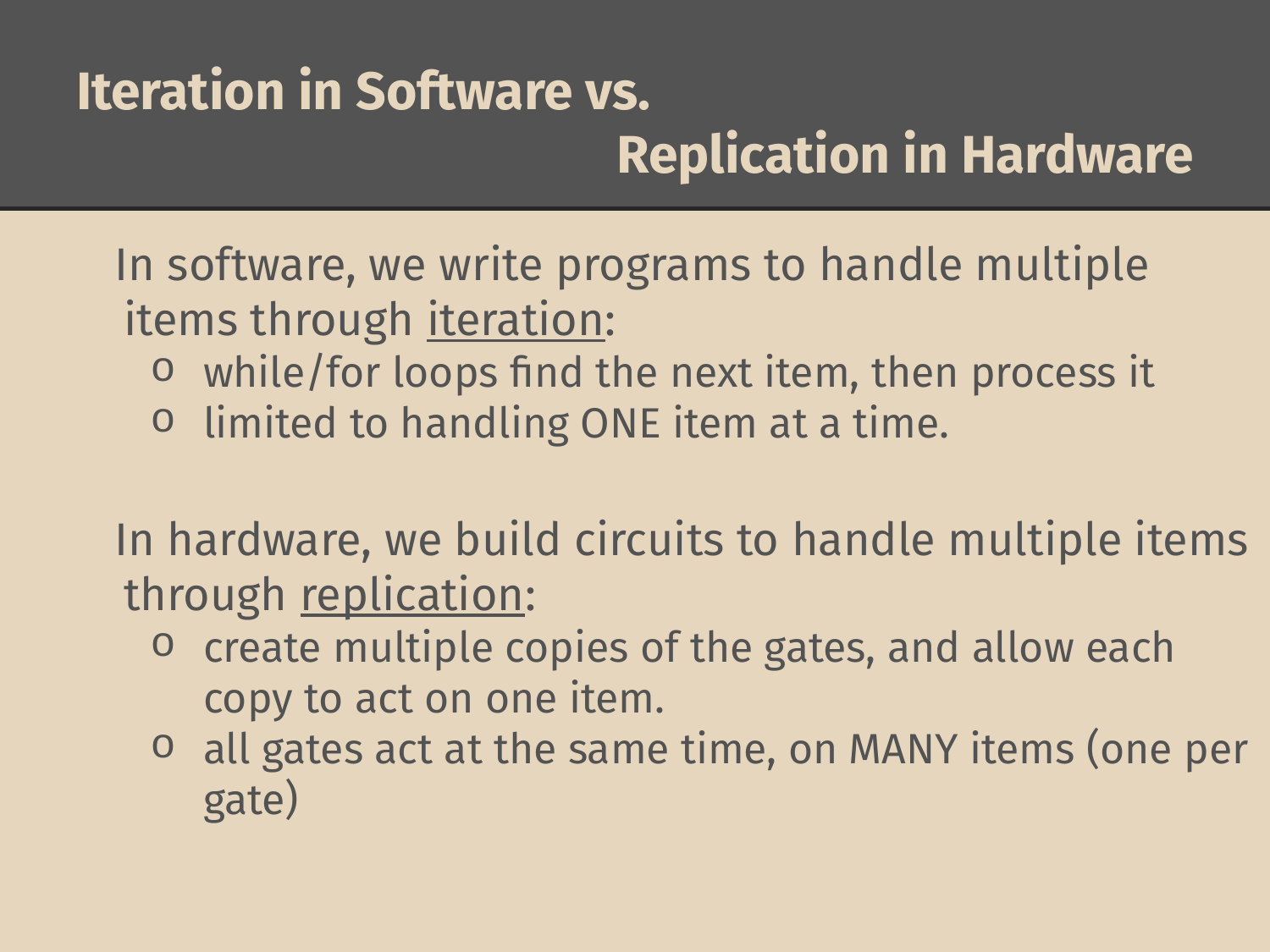

# Iteration in Software vs.
Replication in Hardware
 In software, we write programs to handle multiple items through iteration:
while/for loops find the next item, then process it
limited to handling ONE item at a time.

 In hardware, we build circuits to handle multiple items through replication:
create multiple copies of the gates, and allow each copy to act on one item.
all gates act at the same time, on MANY items (one per gate)